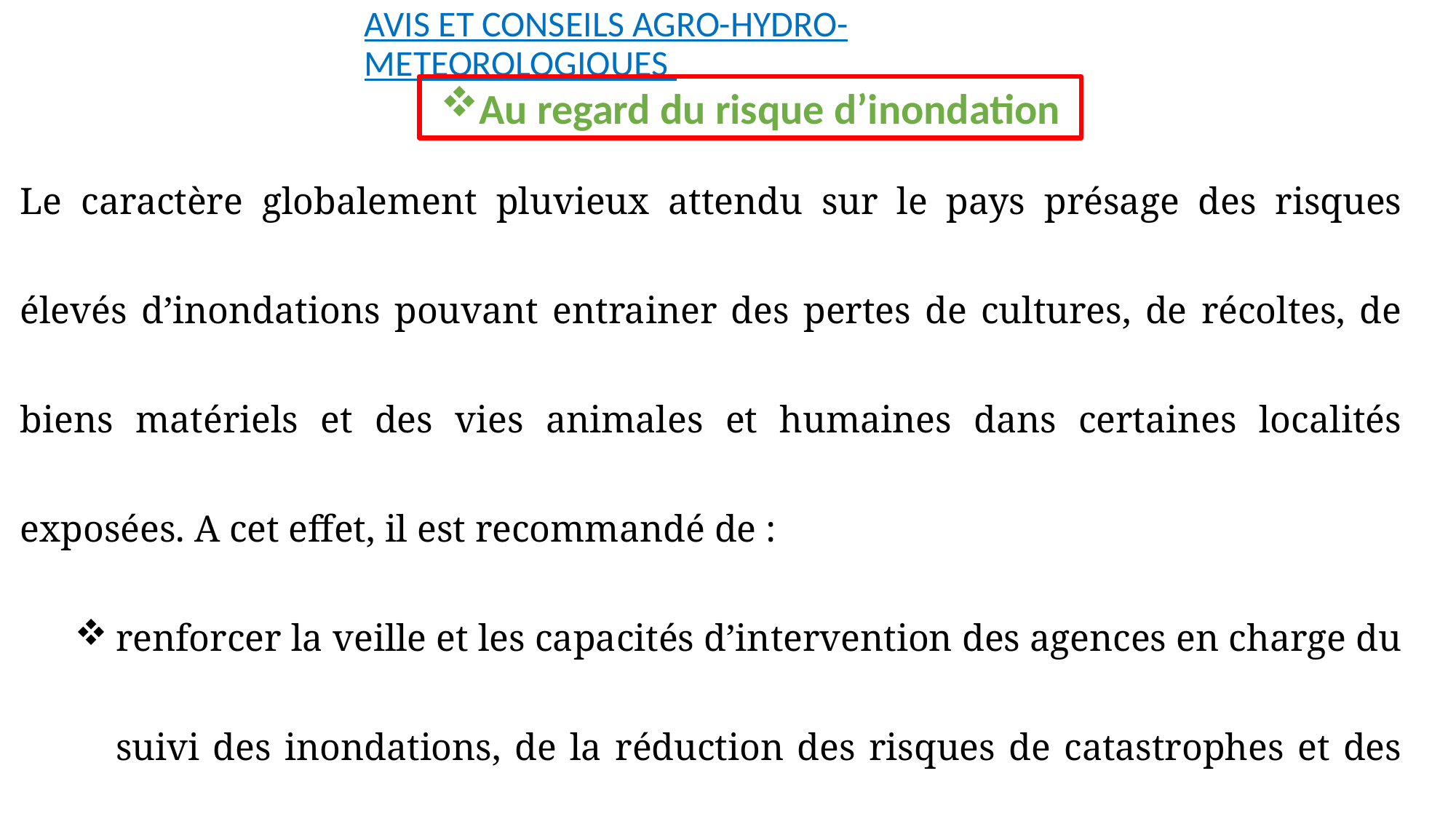

AVIS ET CONSEILS AGRO-HYDRO-METEOROLOGIQUES
Au regard du risque d’inondation
Le caractère globalement pluvieux attendu sur le pays présage des risques élevés d’inondations pouvant entrainer des pertes de cultures, de récoltes, de biens matériels et des vies animales et humaines dans certaines localités exposées. A cet effet, il est recommandé de :
renforcer la veille et les capacités d’intervention des agences en charge du suivi des inondations, de la réduction des risques de catastrophes et des aides humanitaires;